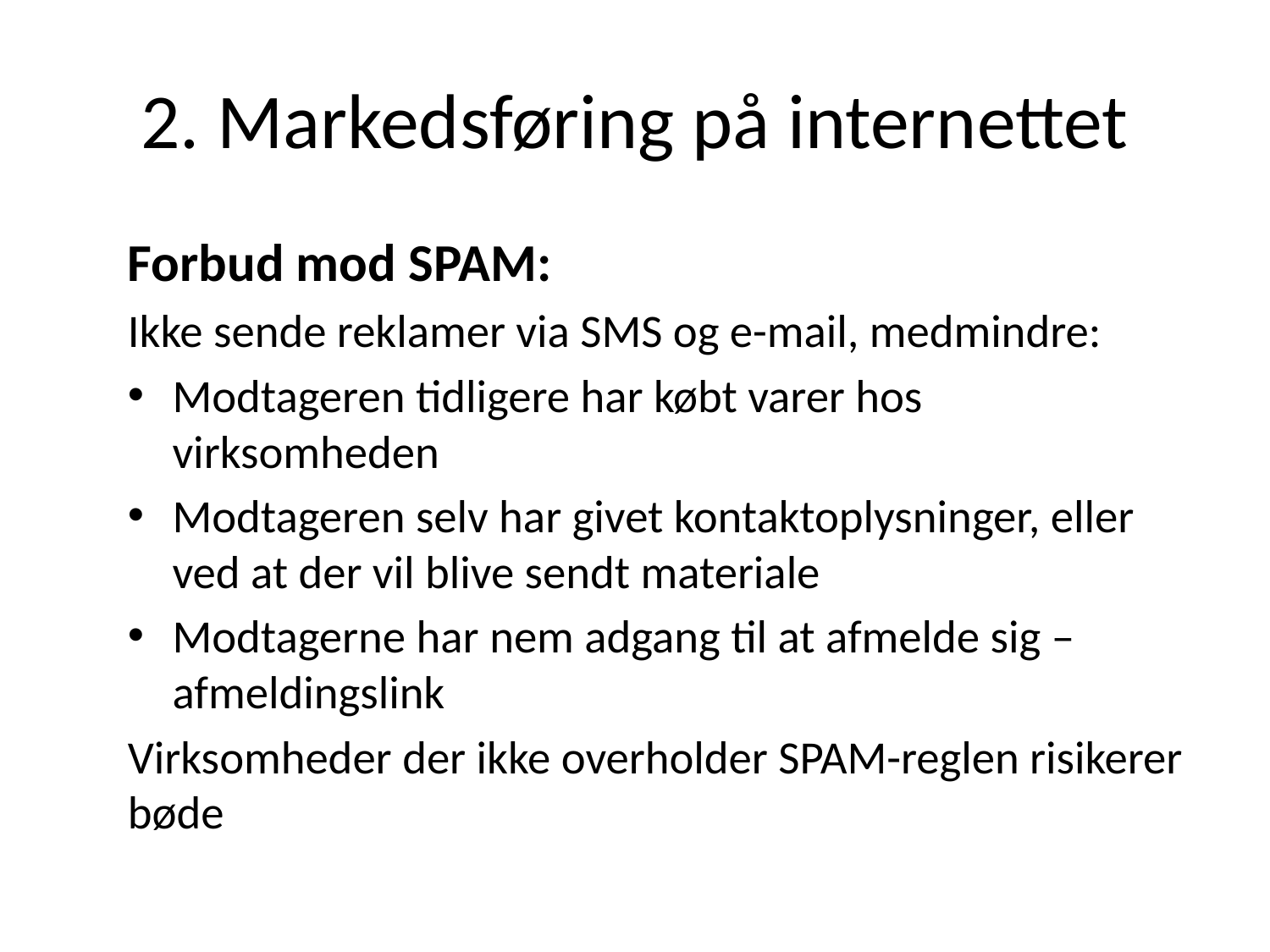

# 2. Markedsføring på internettet
Forbud mod SPAM:
Ikke sende reklamer via SMS og e-mail, medmindre:
Modtageren tidligere har købt varer hos virksomheden
Modtageren selv har givet kontaktoplysninger, eller ved at der vil blive sendt materiale
Modtagerne har nem adgang til at afmelde sig – afmeldingslink
Virksomheder der ikke overholder SPAM-reglen risikerer bøde